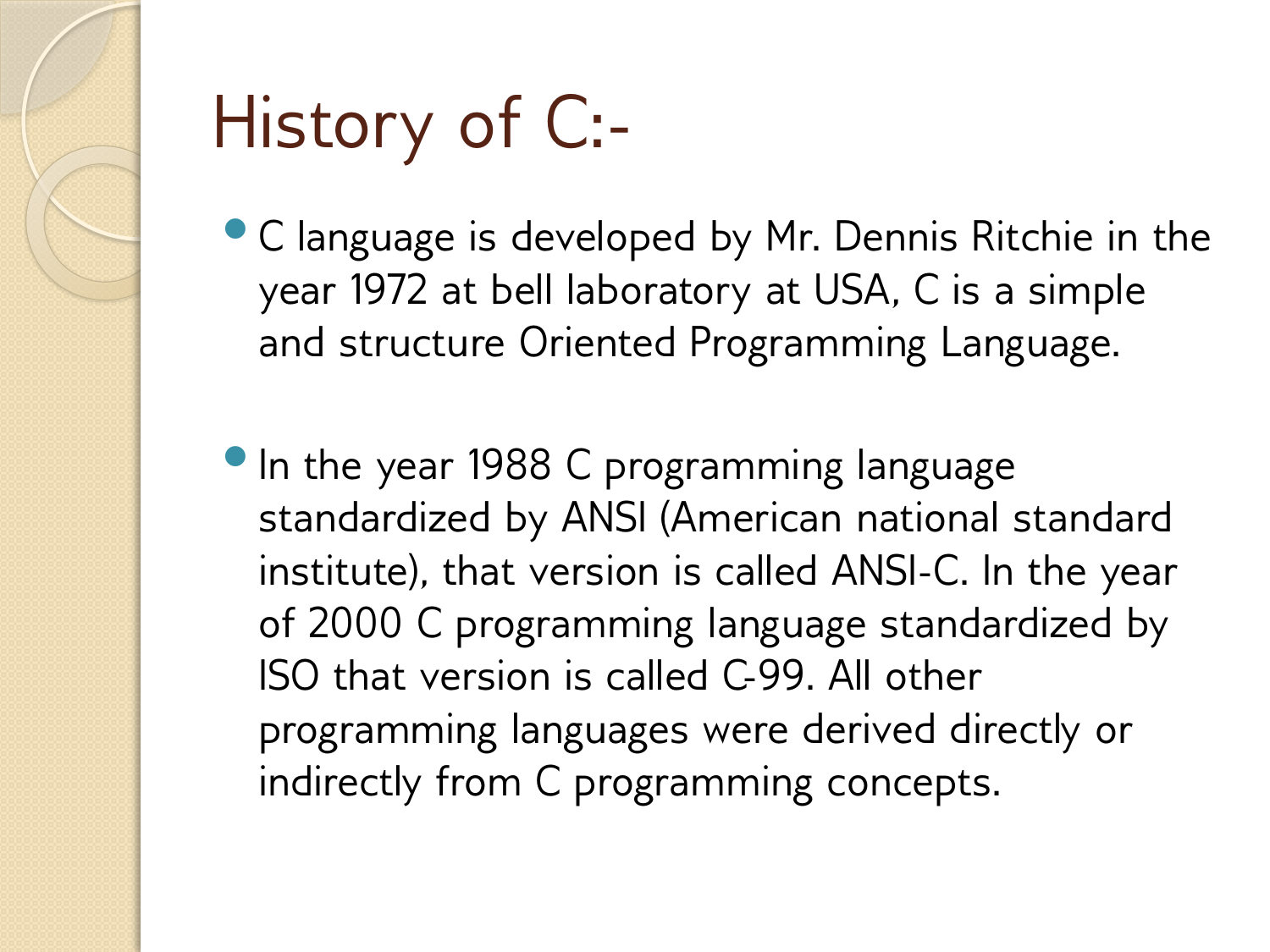

# History of C:-
C language is developed by Mr. Dennis Ritchie in the year 1972 at bell laboratory at USA, C is a simple and structure Oriented Programming Language.

In the year 1988 C programming language standardized by ANSI (American national standard institute), that version is called ANSI-C. In the year of 2000 C programming language standardized by ISO that version is called C-99. All other programming languages were derived directly or indirectly from C programming concepts.